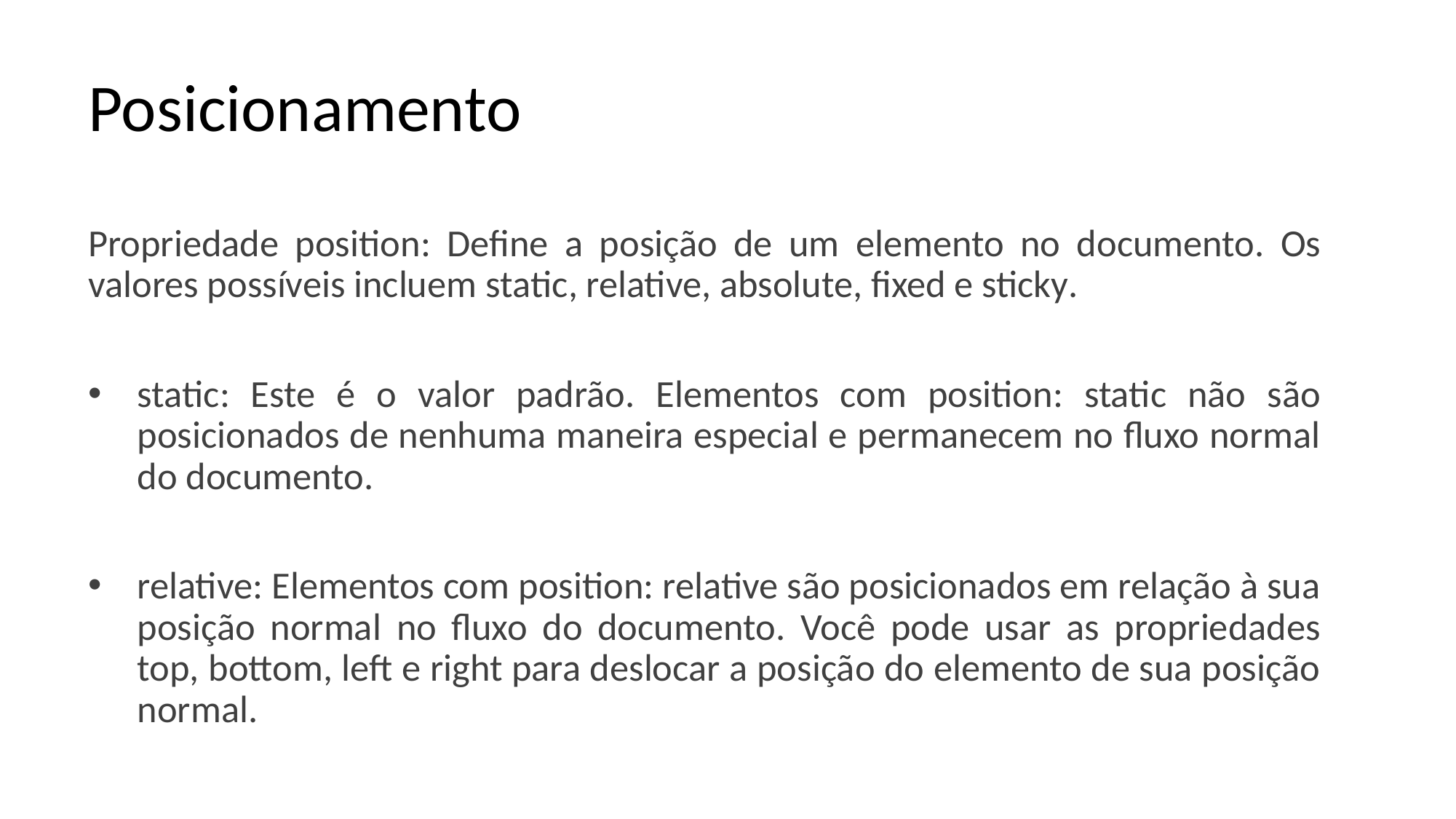

# Posicionamento
Propriedade position: Define a posição de um elemento no documento. Os valores possíveis incluem static, relative, absolute, fixed e sticky.

static: Este é o valor padrão. Elementos com position: static não são posicionados de nenhuma maneira especial e permanecem no fluxo normal do documento.

relative: Elementos com position: relative são posicionados em relação à sua posição normal no fluxo do documento. Você pode usar as propriedades top, bottom, left e right para deslocar a posição do elemento de sua posição normal.